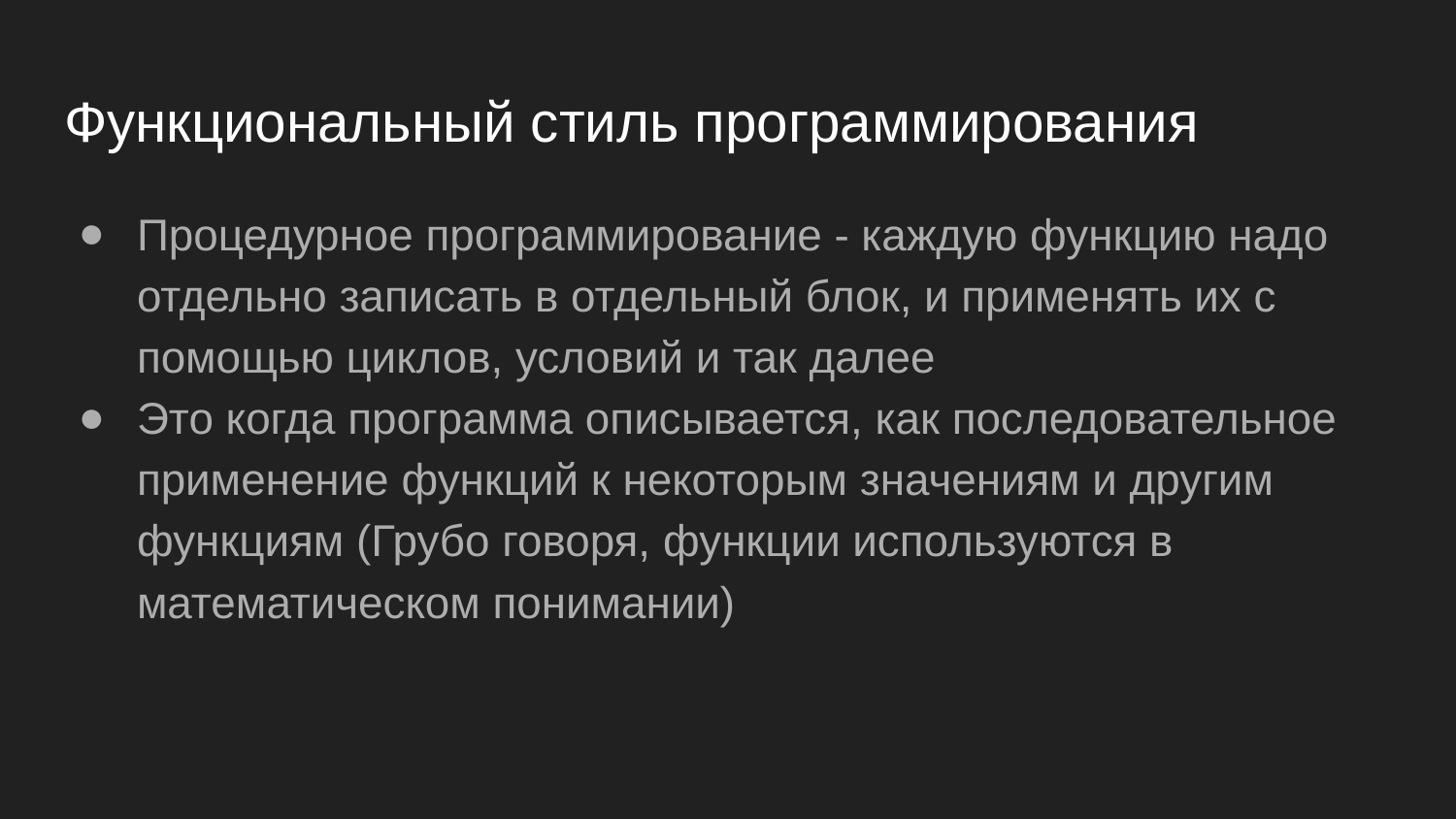

# Функциональный стиль программирования
Процедурное программирование - каждую функцию надо отдельно записать в отдельный блок, и применять их с помощью циклов, условий и так далее
Это когда программа описывается, как последовательное применение функций к некоторым значениям и другим функциям (Грубо говоря, функции используются в математическом понимании)